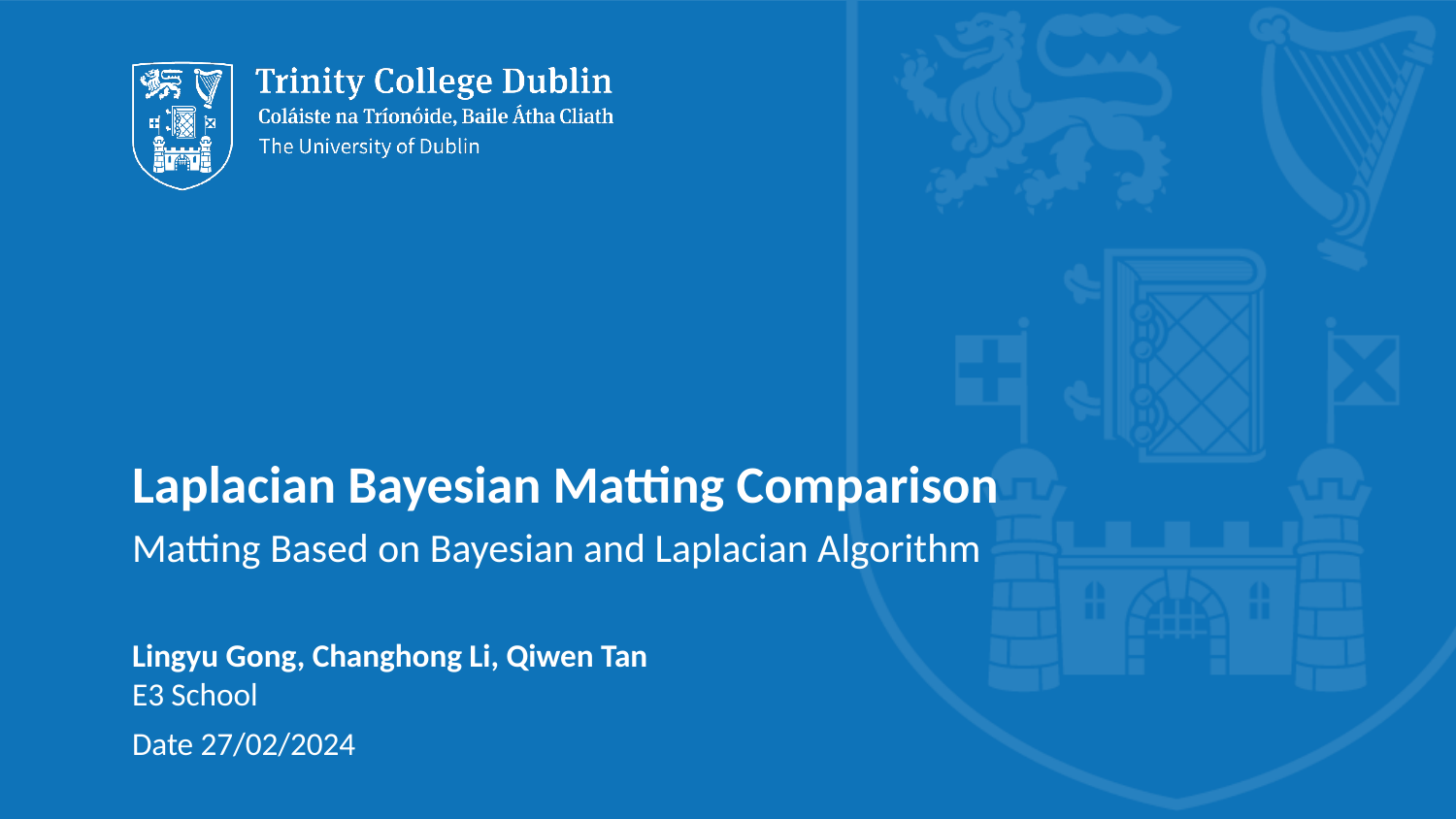

# Laplacian Bayesian Matting Comparison
Matting Based on Bayesian and Laplacian Algorithm
Lingyu Gong, Changhong Li, Qiwen Tan
E3 School
Date 27/02/2024